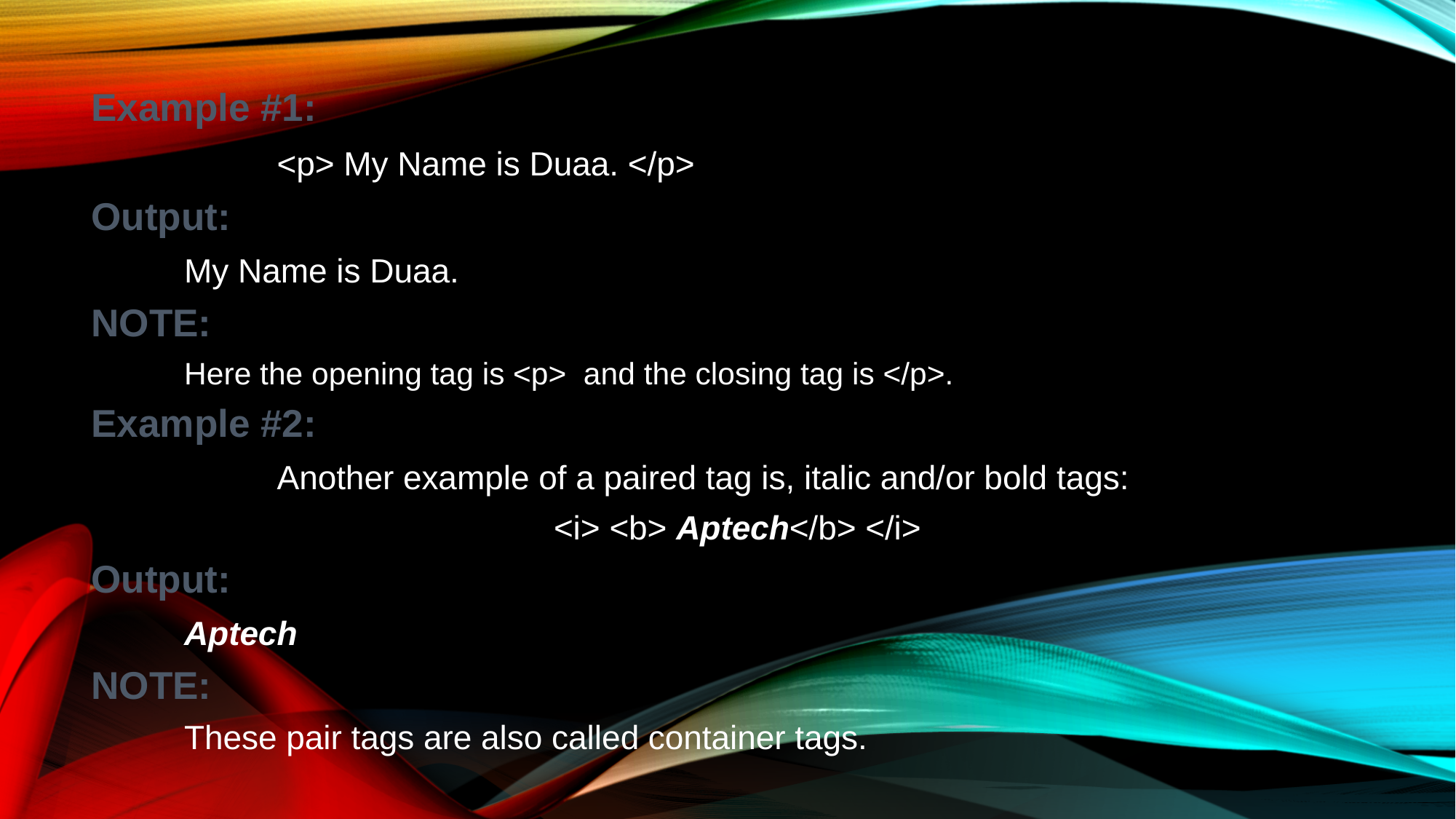

Example #1:
		<p> My Name is Duaa. </p>
Output:
	My Name is Duaa.
NOTE:
	Here the opening tag is <p>  and the closing tag is </p>.
Example #2:
		Another example of a paired tag is, italic and/or bold tags:
<i> <b> Aptech</b> </i>
Output:
	Aptech
NOTE:
	These pair tags are also called container tags.